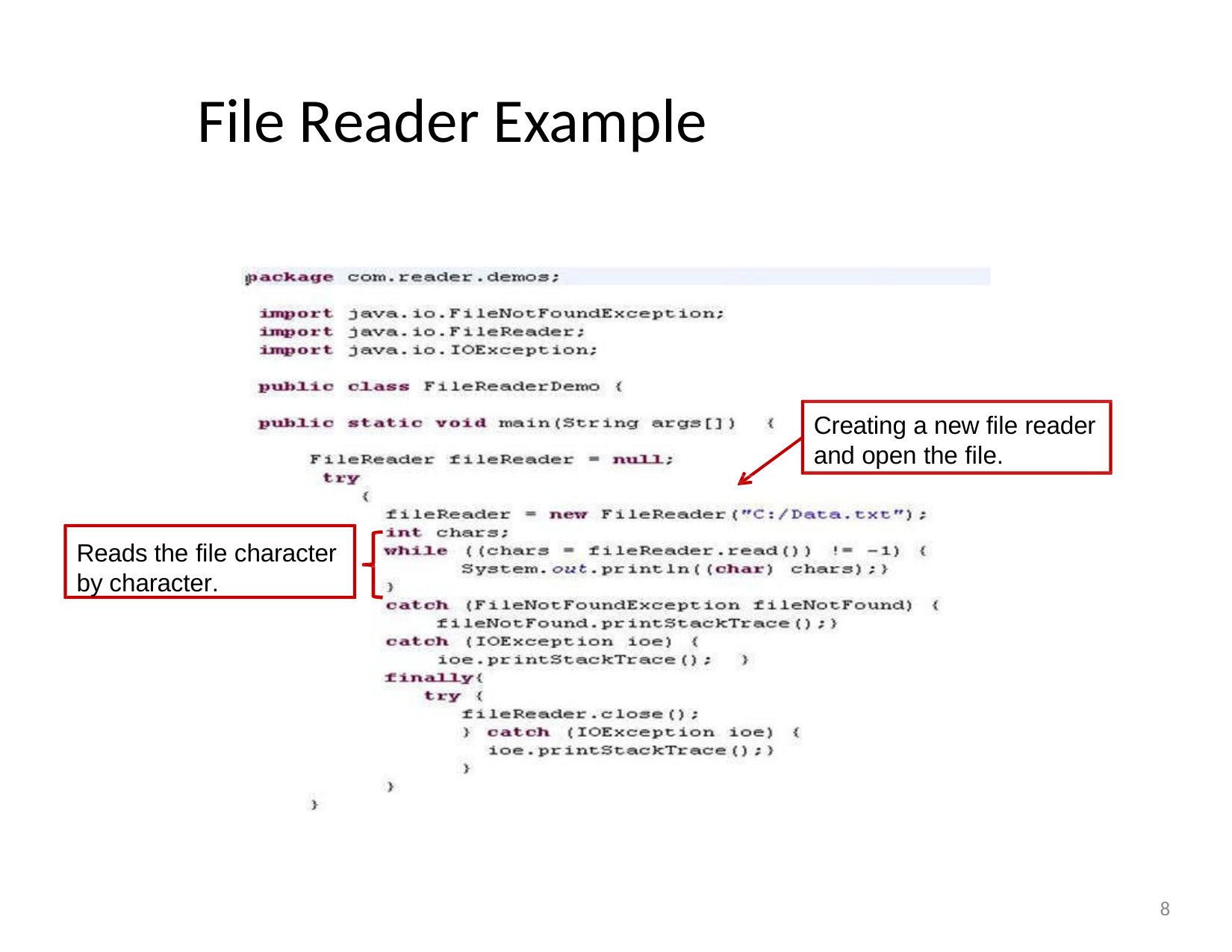

# File Reader Example

Creating a new file reader and open the file.

Reads the file character by character.

8